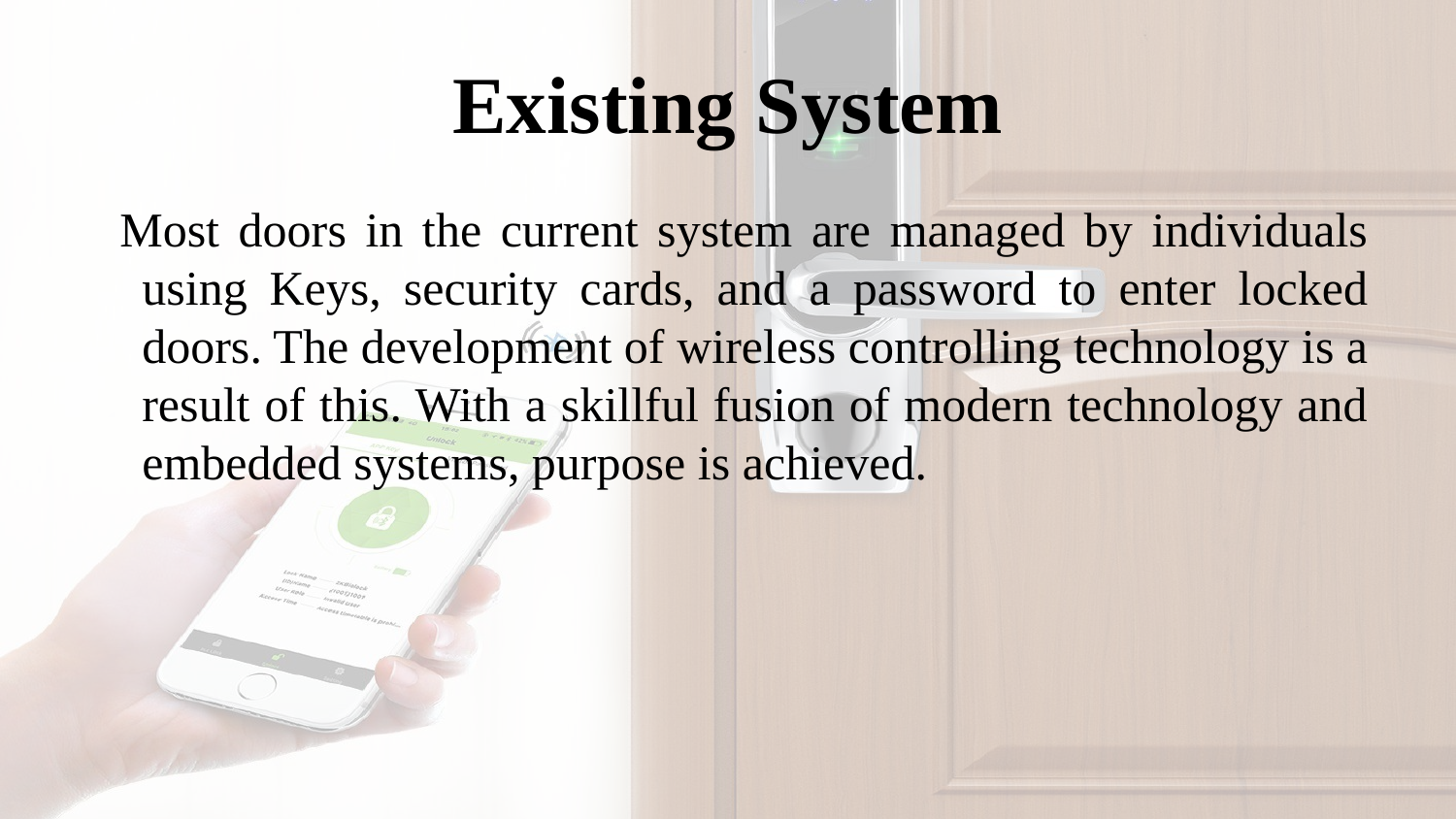

# Existing System
Most doors in the current system are managed by individuals using Keys, security cards, and a password to enter locked doors. The development of wireless controlling technology is a result of this. With a skillful fusion of modern technology and embedded systems, purpose is achieved.